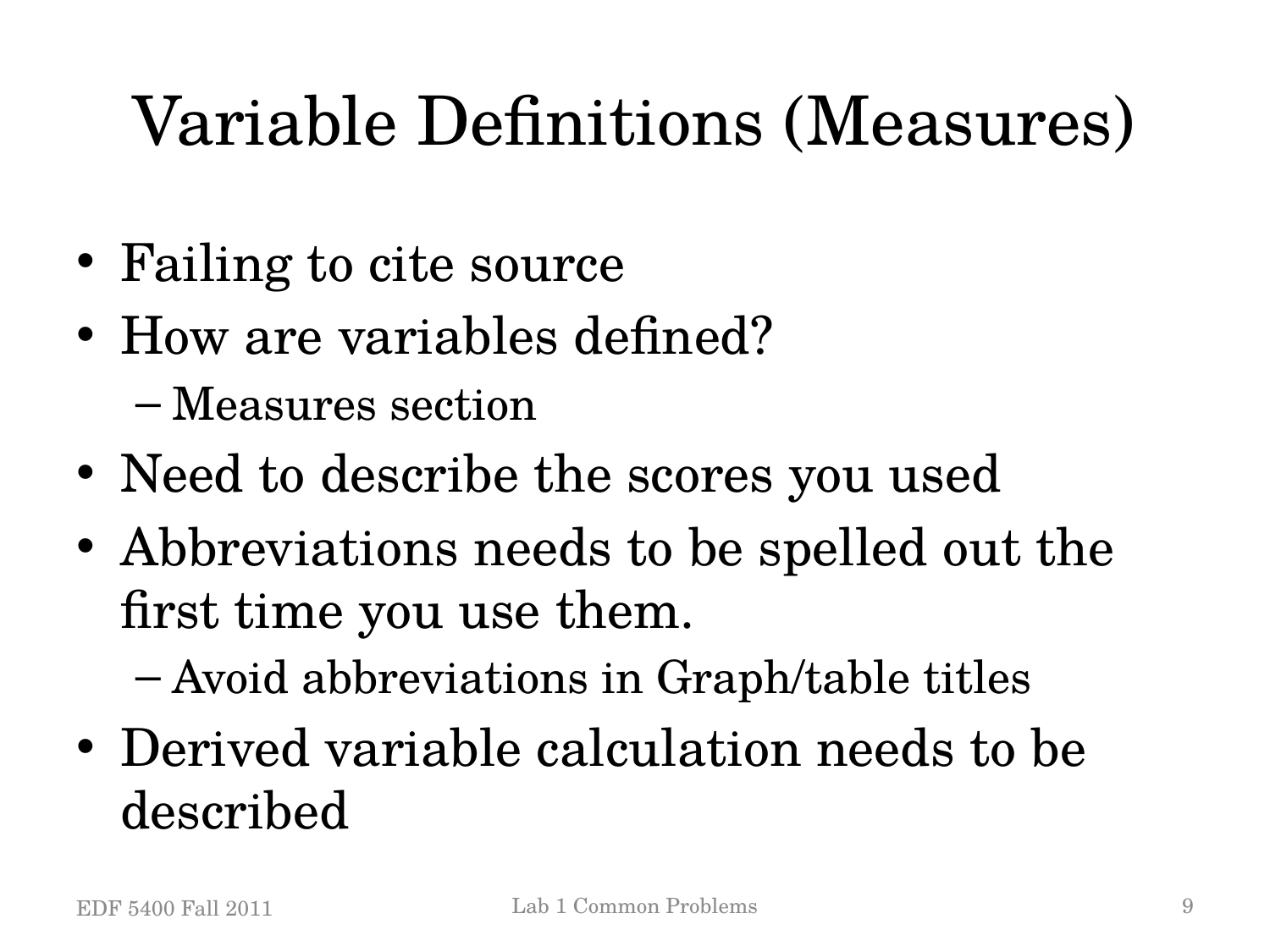

# Variable Definitions (Measures)
Failing to cite source
How are variables defined?
Measures section
Need to describe the scores you used
Abbreviations needs to be spelled out the first time you use them.
Avoid abbreviations in Graph/table titles
Derived variable calculation needs to be described

EDF 5400 Fall 2011
Lab 1 Common Problems
9